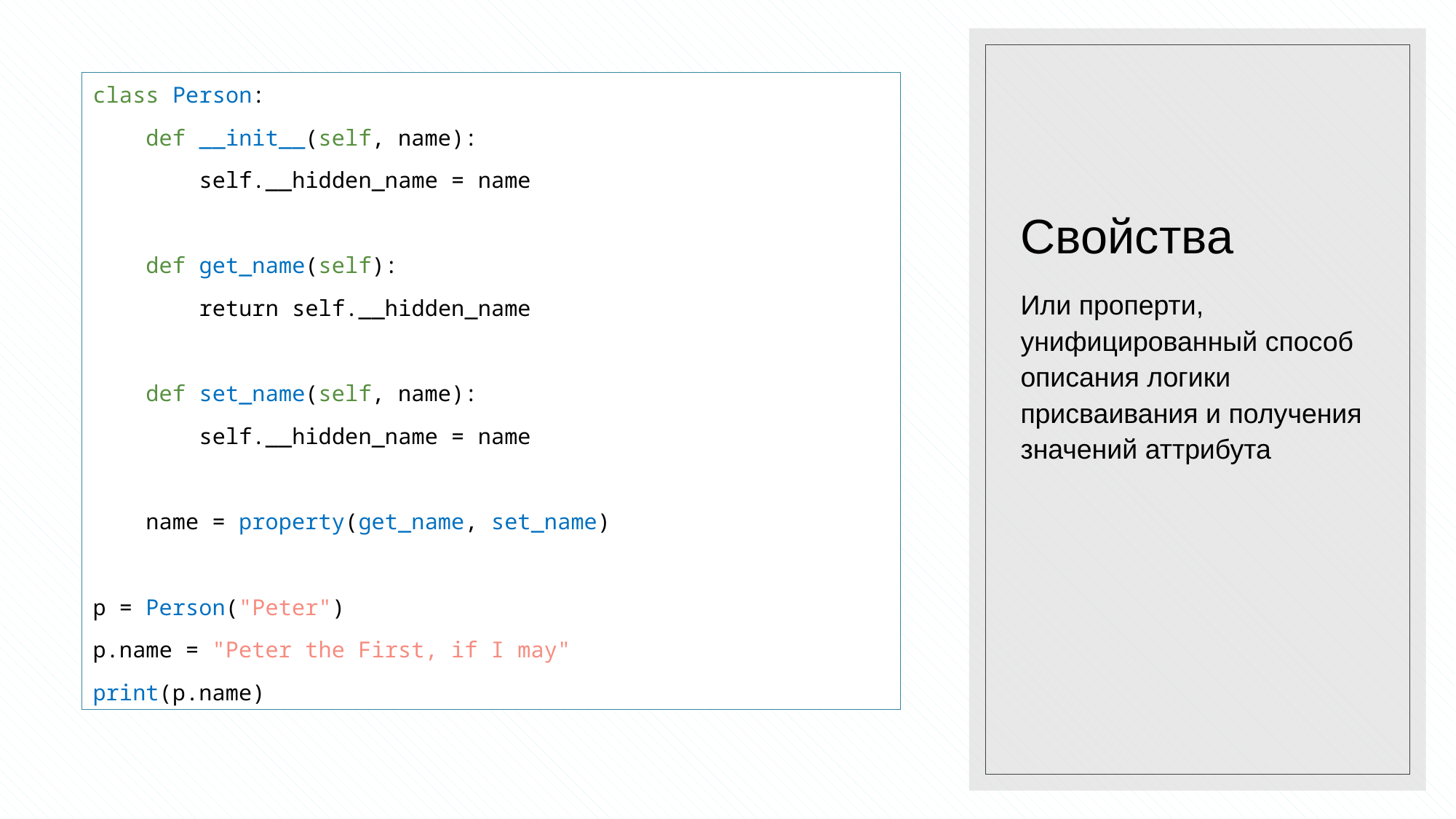

# Свойства
class Person:
    def __init__(self, name):
        self.__hidden_name = name

    def get_name(self):
        return self.__hidden_name

    def set_name(self, name):
        self.__hidden_name = name

    name = property(get_name, set_name)

p = Person("Peter")
p.name = "Peter the First, if I may"
print(p.name)
Или проперти, унифицированный способ описания логики присваивания и получения значений аттрибута